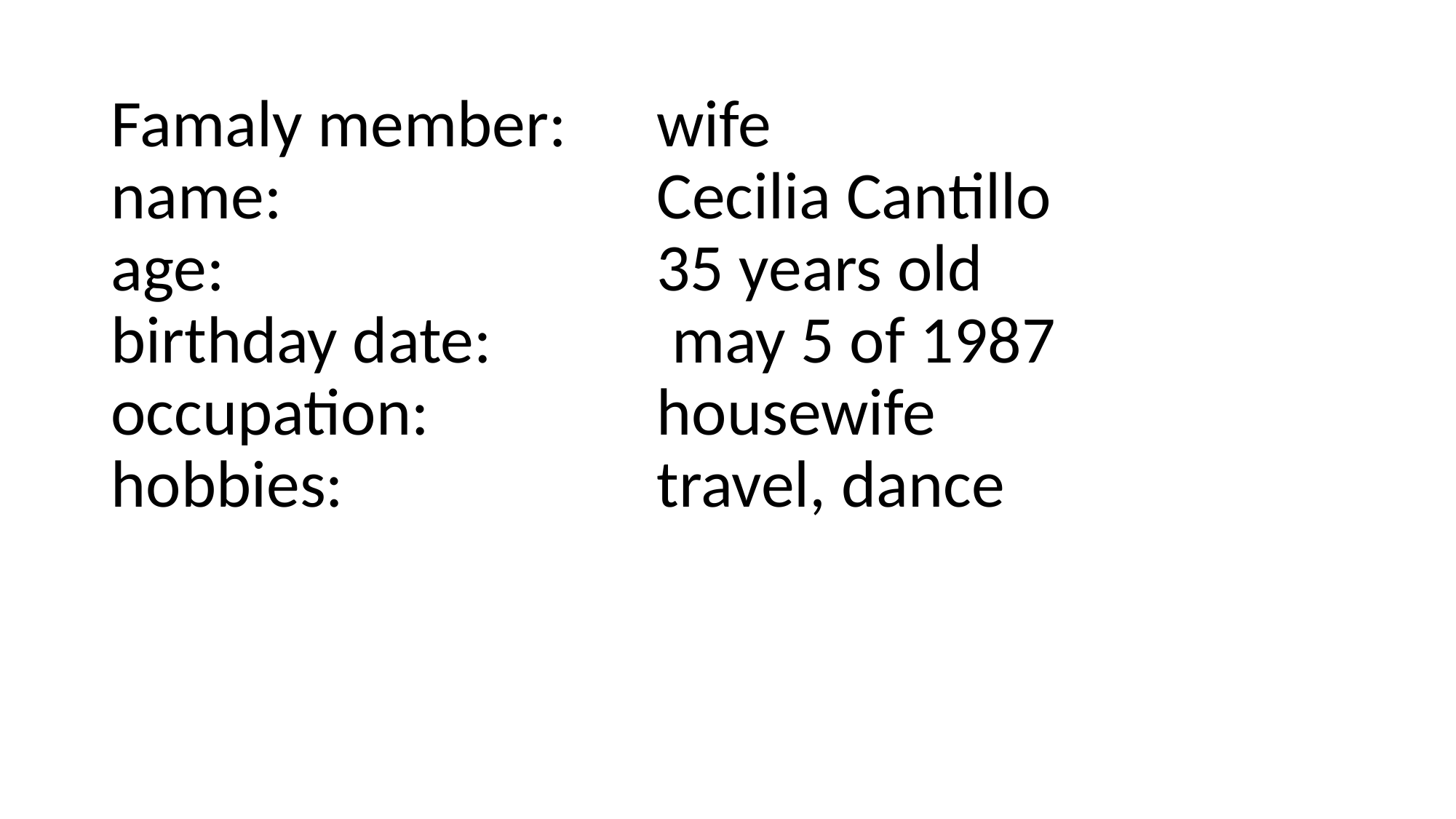

# Famaly member: 	wife name:			 	Cecilia Cantillo age: 			 	35 years old birthday date:		 may 5 of 1987 occupation:  	 	housewife hobbies: 			travel, dance